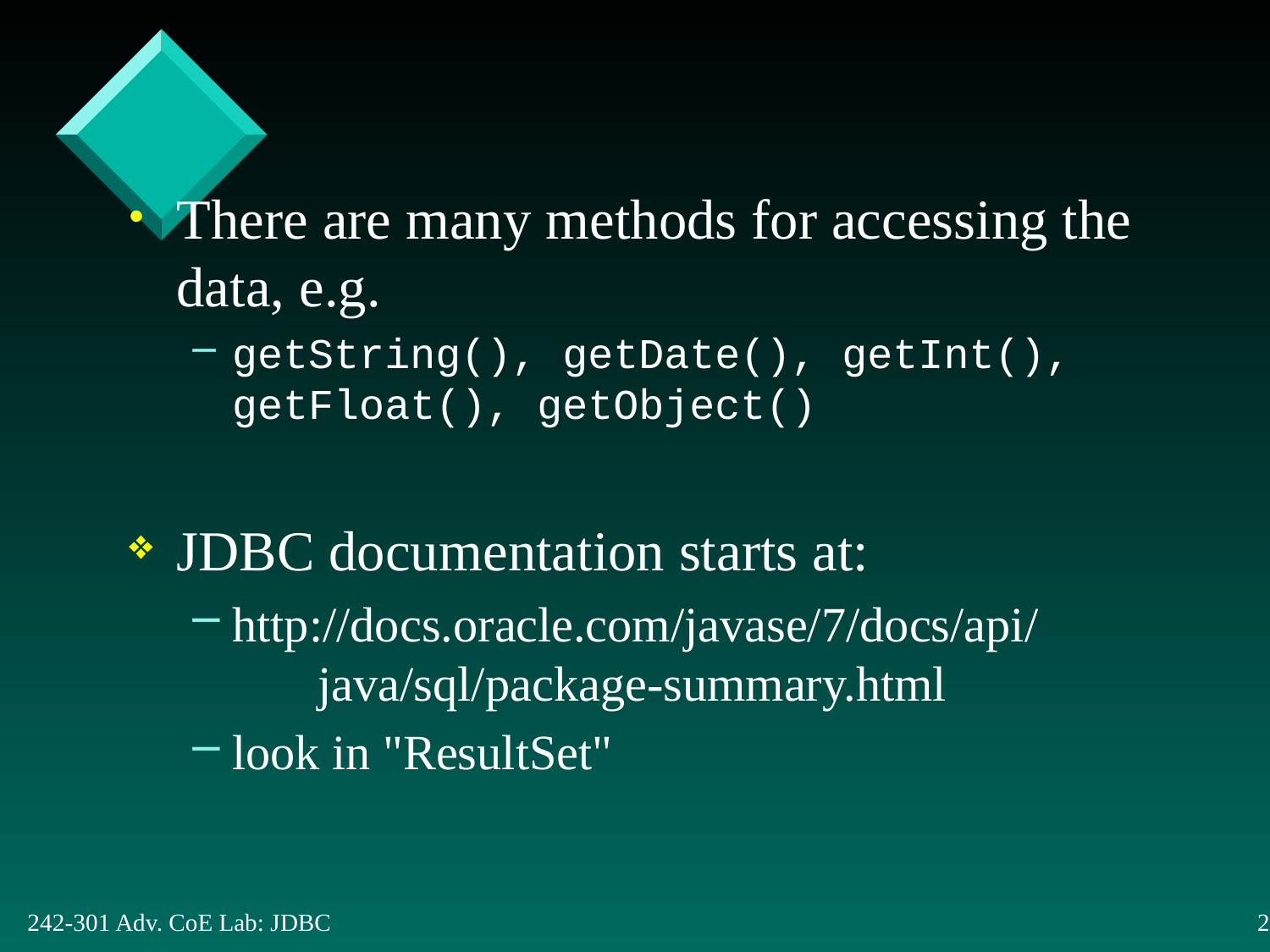

There are many methods for accessing the data, e.g.
getString(), getDate(), getInt(), getFloat(), getObject()

JDBC documentation starts at:
http://docs.oracle.com/javase/7/docs/api/
       java/sql/package-summary.html
look in "ResultSet"